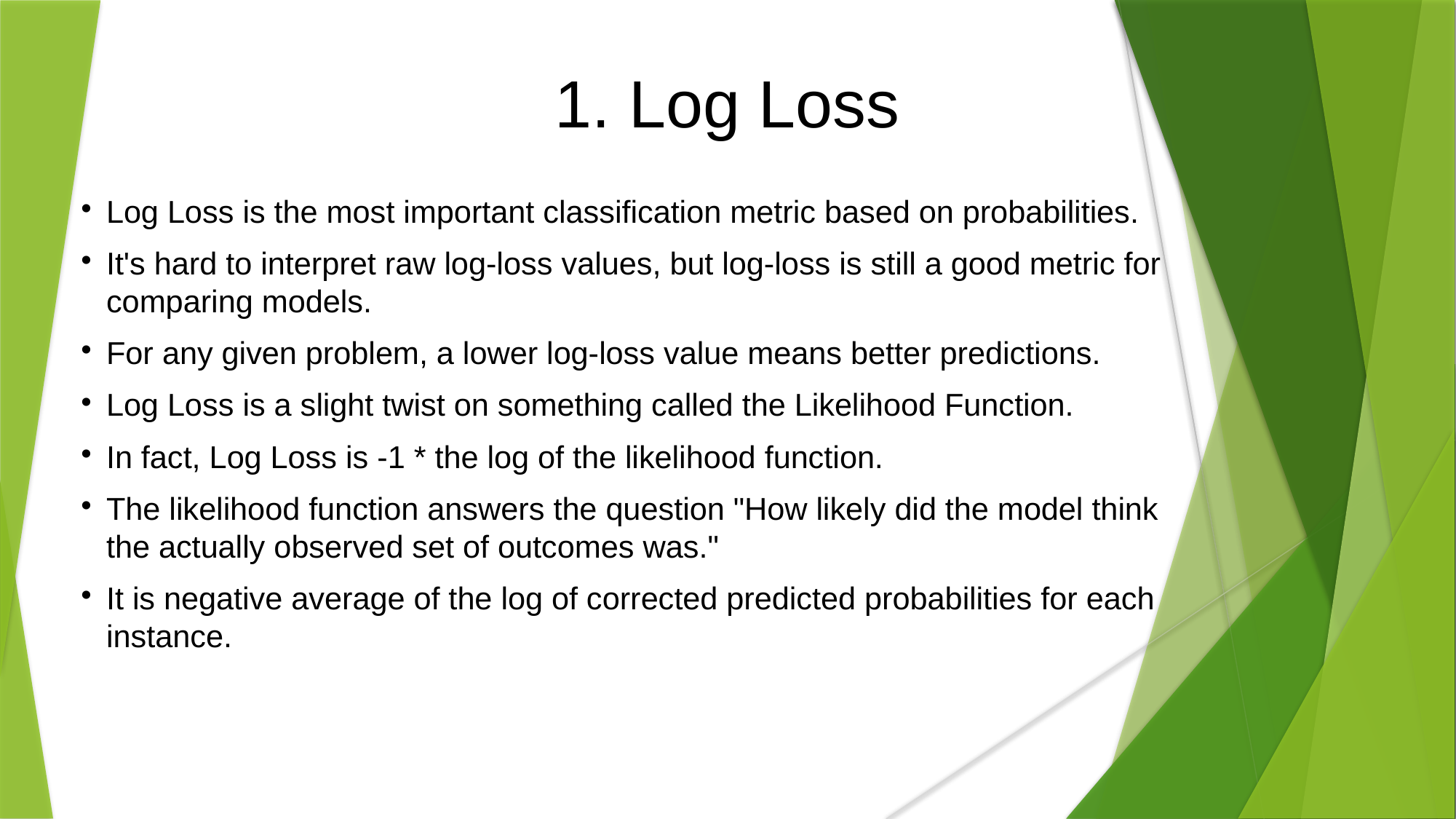

1. Log Loss
Log Loss is the most important classification metric based on probabilities.
It's hard to interpret raw log-loss values, but log-loss is still a good metric for comparing models.
For any given problem, a lower log-loss value means better predictions.
Log Loss is a slight twist on something called the Likelihood Function.
In fact, Log Loss is -1 * the log of the likelihood function.
The likelihood function answers the question "How likely did the model think the actually observed set of outcomes was."
It is negative average of the log of corrected predicted probabilities for each instance.